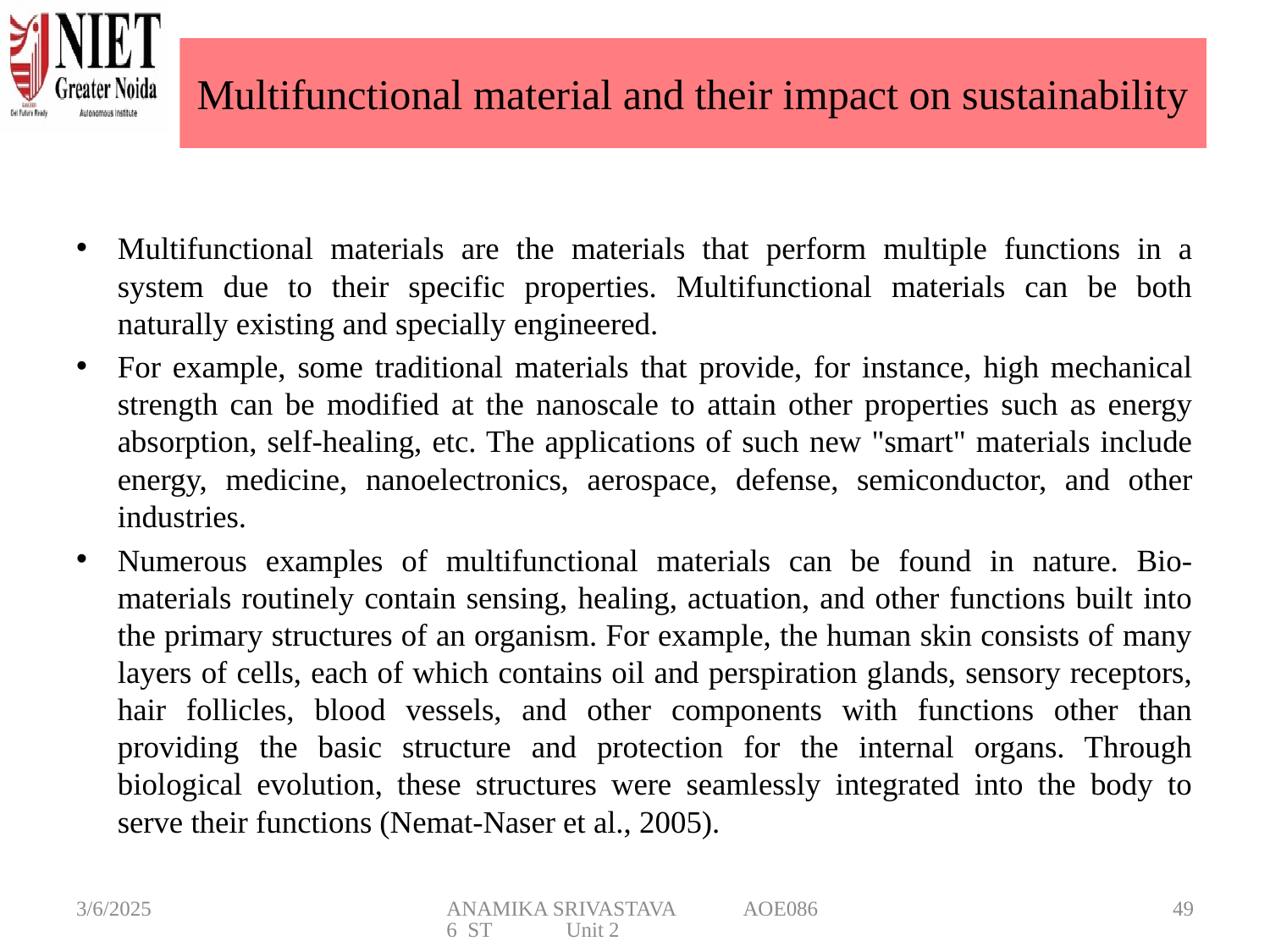

# Multifunctional material and their impact on sustainability
Multifunctional materials are the materials that perform multiple functions in a system due to their specific properties. Multifunctional materials can be both naturally existing and specially engineered.
For example, some traditional materials that provide, for instance, high mechanical strength can be modified at the nanoscale to attain other properties such as energy absorption, self-healing, etc. The applications of such new "smart" materials include energy, medicine, nanoelectronics, aerospace, defense, semiconductor, and other industries.
Numerous examples of multifunctional materials can be found in nature. Bio-materials routinely contain sensing, healing, actuation, and other functions built into the primary structures of an organism. For example, the human skin consists of many layers of cells, each of which contains oil and perspiration glands, sensory receptors, hair follicles, blood vessels, and other components with functions other than providing the basic structure and protection for the internal organs. Through biological evolution, these structures were seamlessly integrated into the body to serve their functions (Nemat-Naser et al., 2005).

3/6/2025
ANAMIKA SRIVASTAVA             AOE0866  ST              Unit 2
49